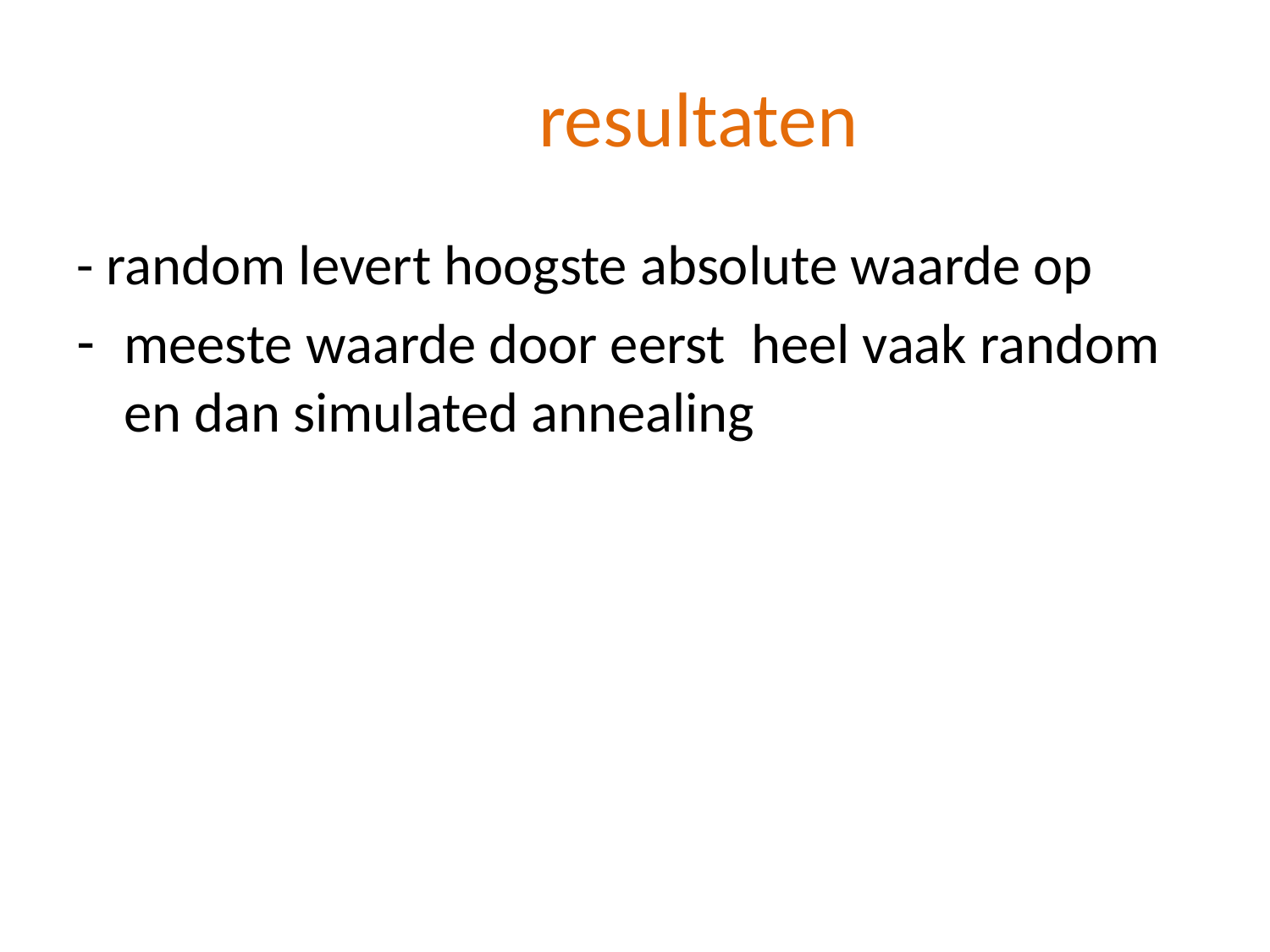

# resultaten
- random levert hoogste absolute waarde op
meeste waarde door eerst  heel vaak random en dan simulated annealing